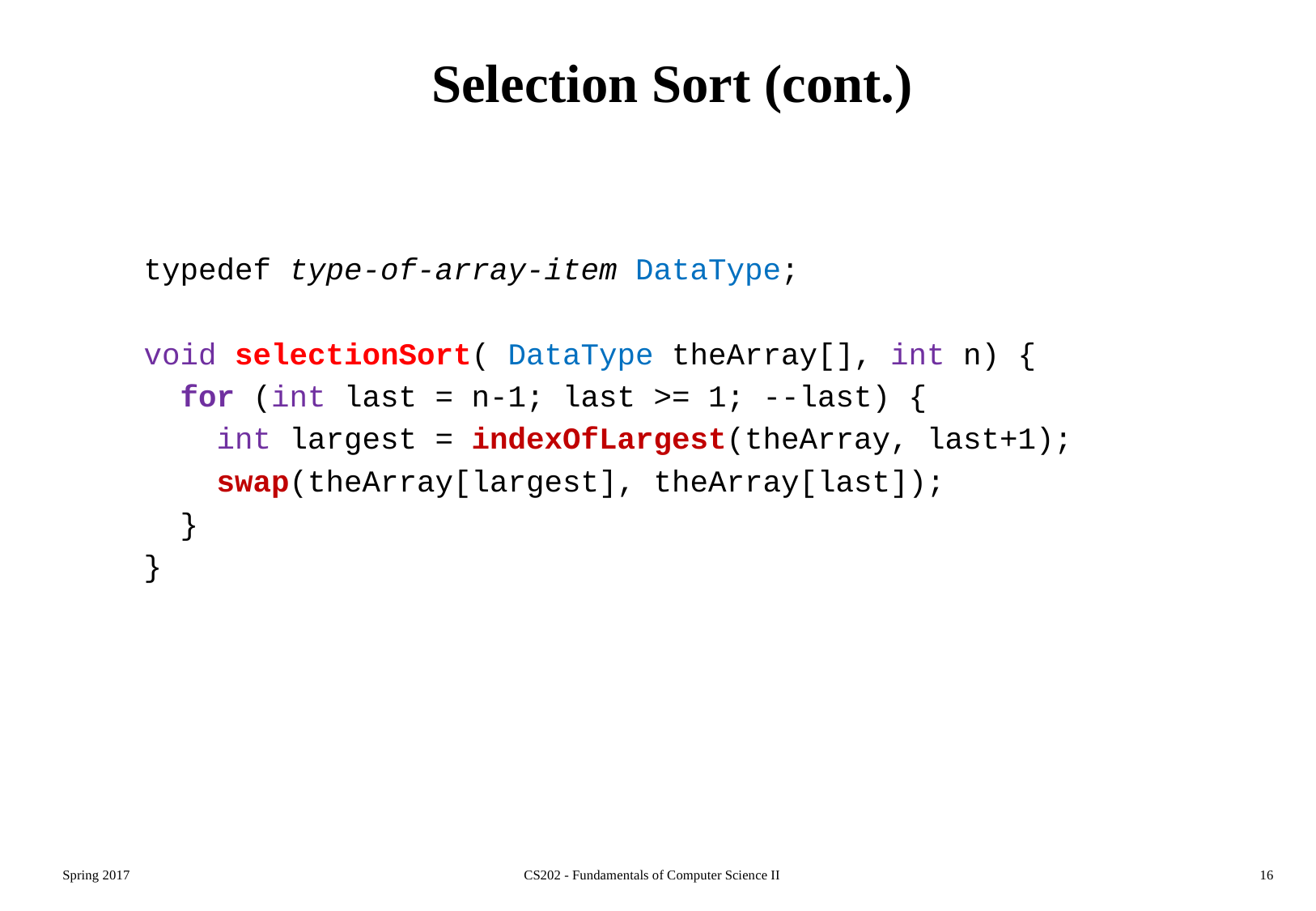

# Selection Sort (cont.)
typedef type-of-array-item DataType;

void selectionSort( DataType theArray[], int n) {
  for (int last = n-1; last >= 1; --last) {
    int largest = indexOfLargest(theArray, last+1);
    swap(theArray[largest], theArray[last]);
  }
}
Spring 2017
CS202 - Fundamentals of Computer Science II
16